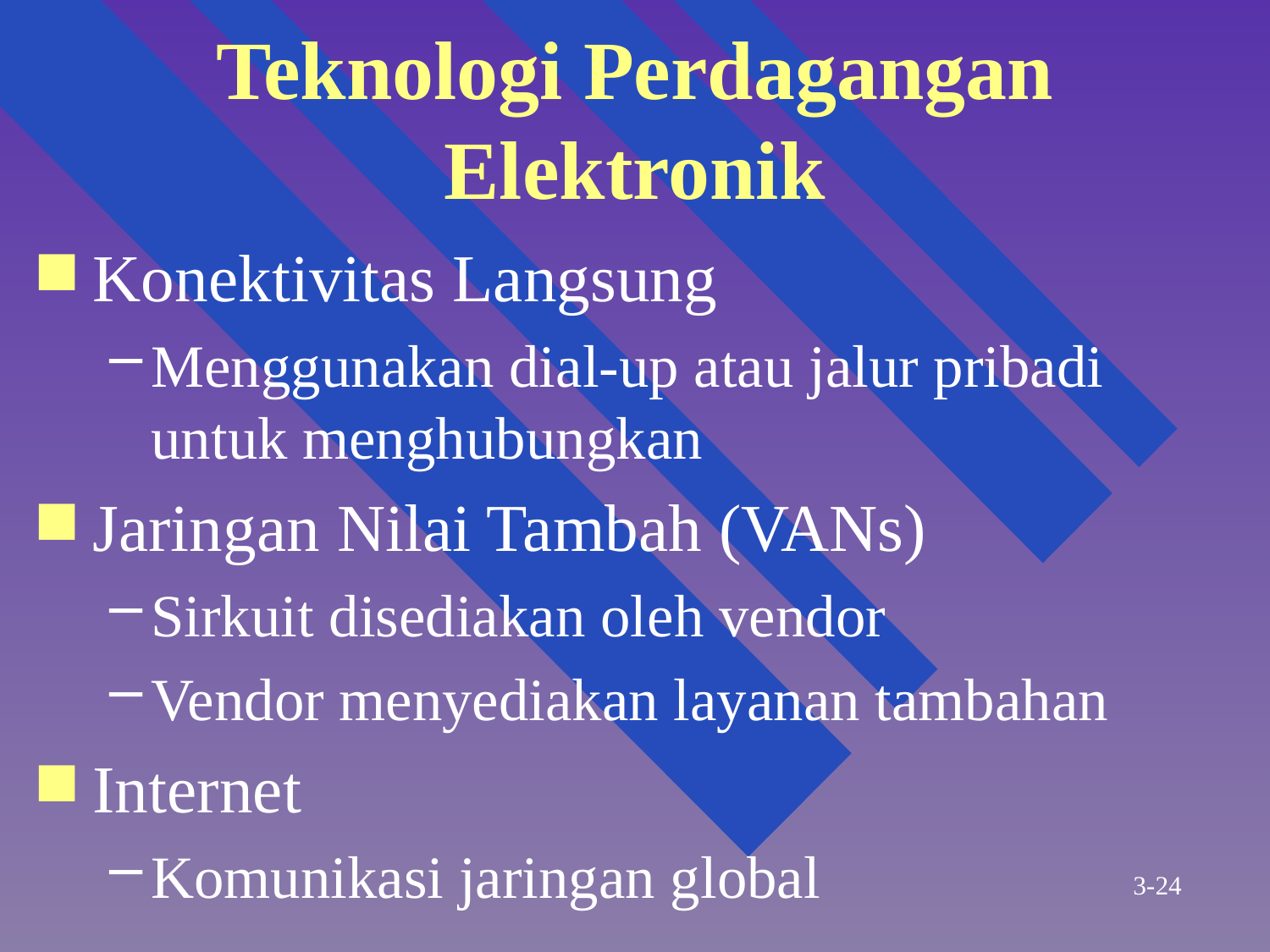

# Teknologi Perdagangan Elektronik
Konektivitas Langsung
Menggunakan dial-up atau jalur pribadi untuk menghubungkan
Jaringan Nilai Tambah (VANs)
Sirkuit disediakan oleh vendor
Vendor menyediakan layanan tambahan
Internet
Komunikasi jaringan global
3-24